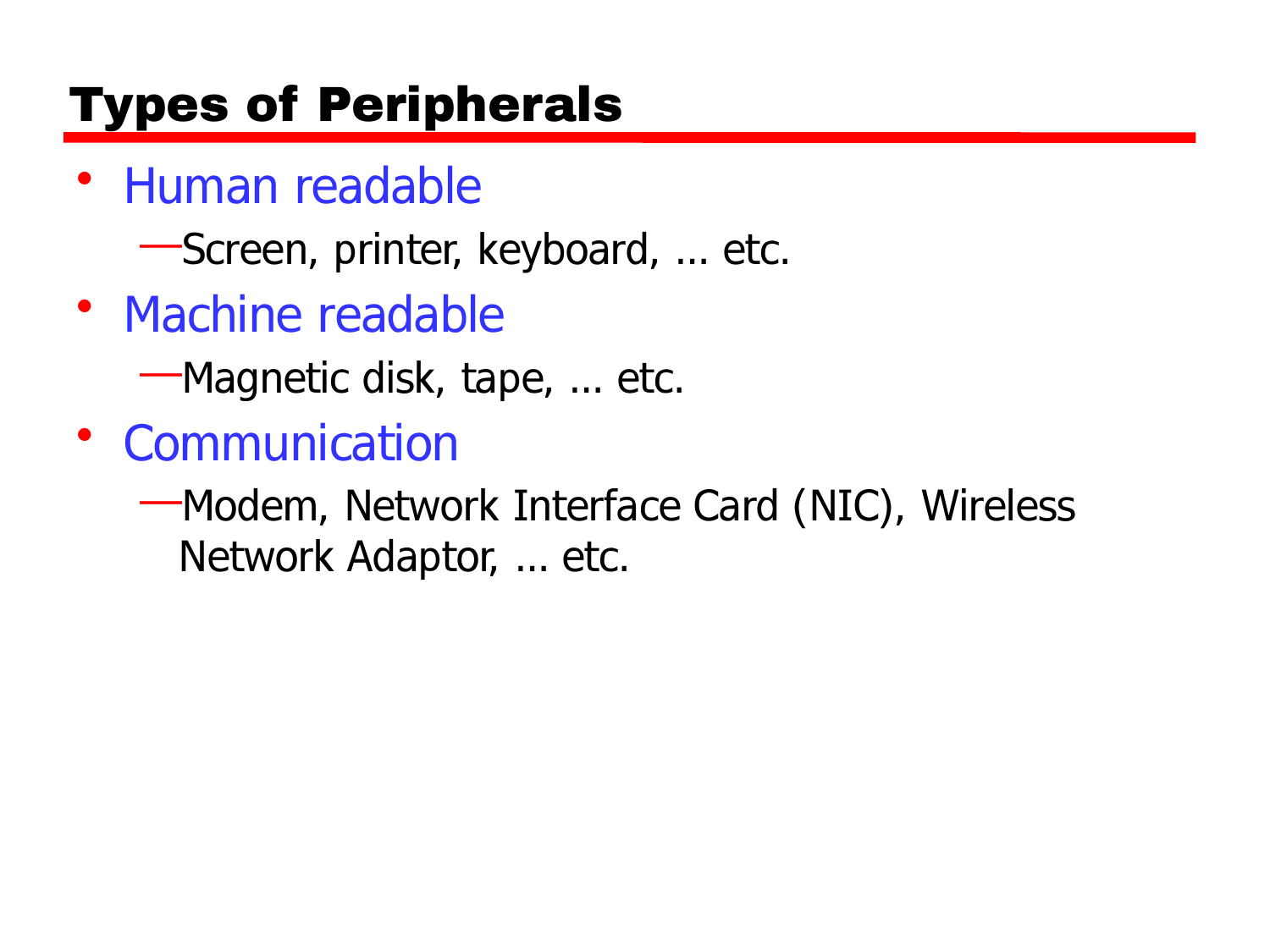

# Types of Peripherals
Human readable
Screen, printer, keyboard, … etc.
Machine readable
Magnetic disk, tape, … etc.
Communication
Modem, Network Interface Card (NIC), Wireless Network Adaptor, … etc.